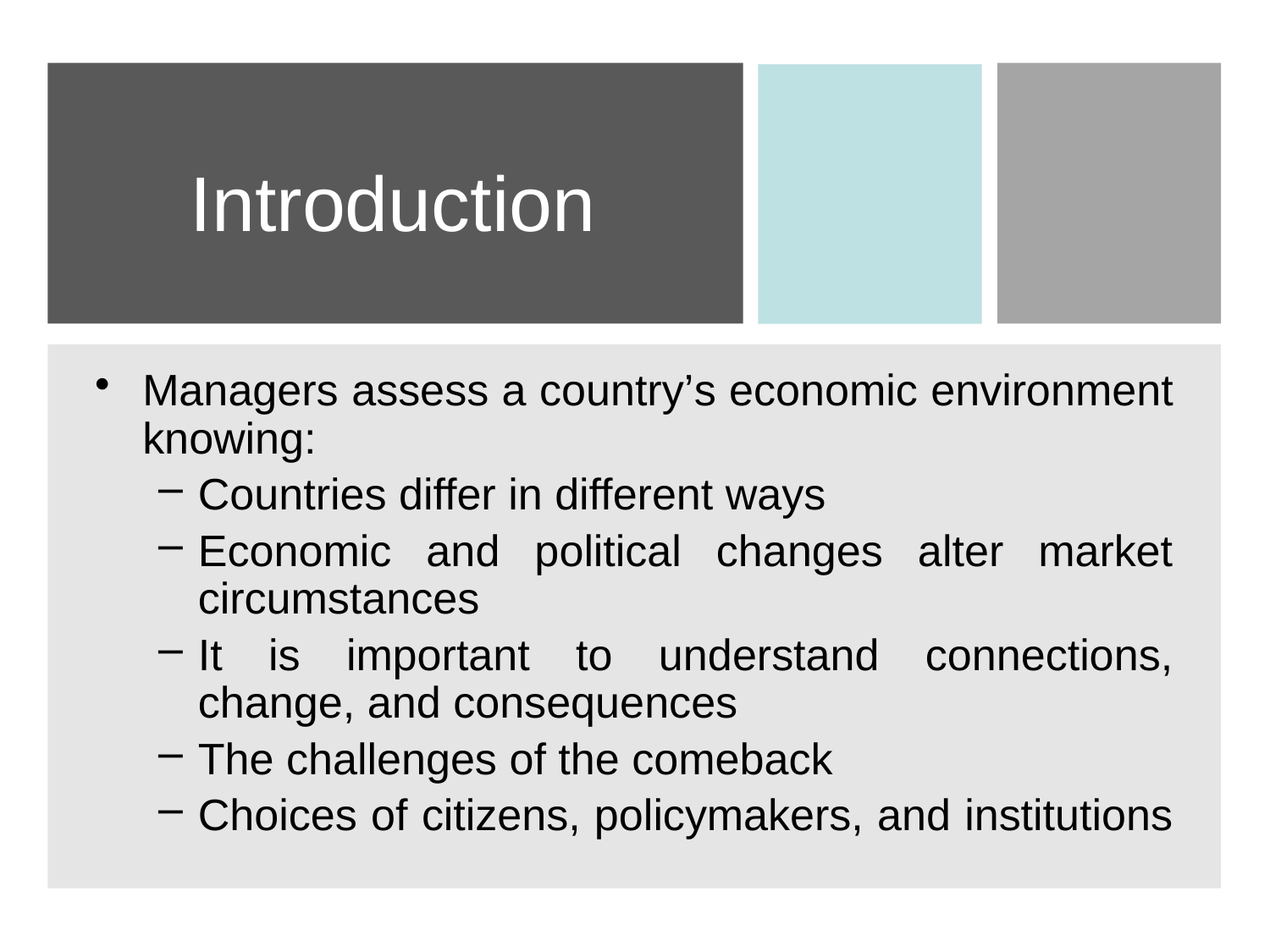

# Introduction

Managers assess a country’s economic environment knowing:
Countries differ in different ways
Economic and political changes alter market circumstances
It is important to understand connections, change, and consequences
The challenges of the comeback
Choices of citizens, policymakers, and institutions